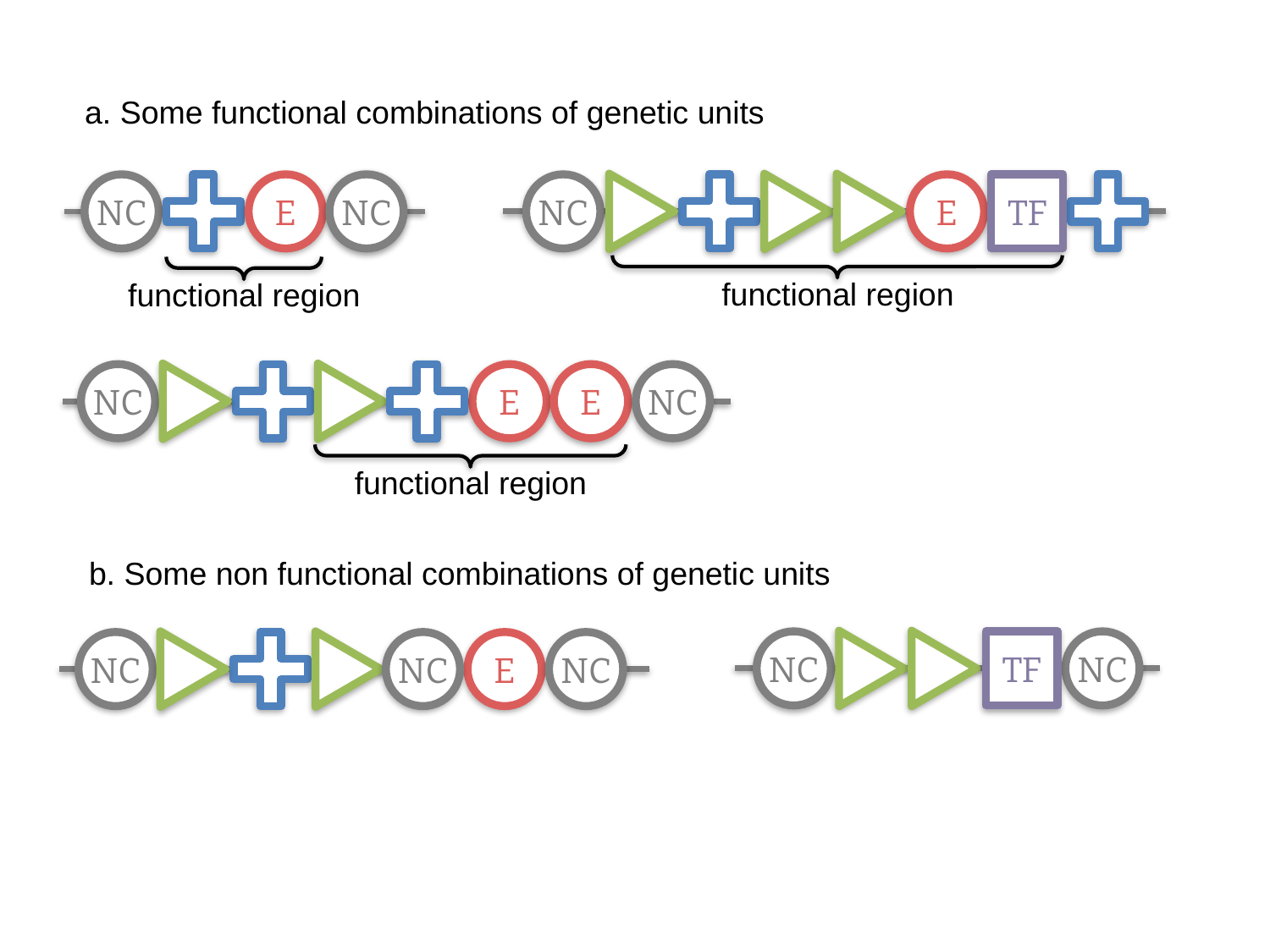

a. Some functional combinations of genetic units
NC

E
NC
NC

E
TF

functional region
functional region

NC

E
E
NC

functional region
b. Some non functional combinations of genetic units
NC
TF
NC
NC

NC
E
NC